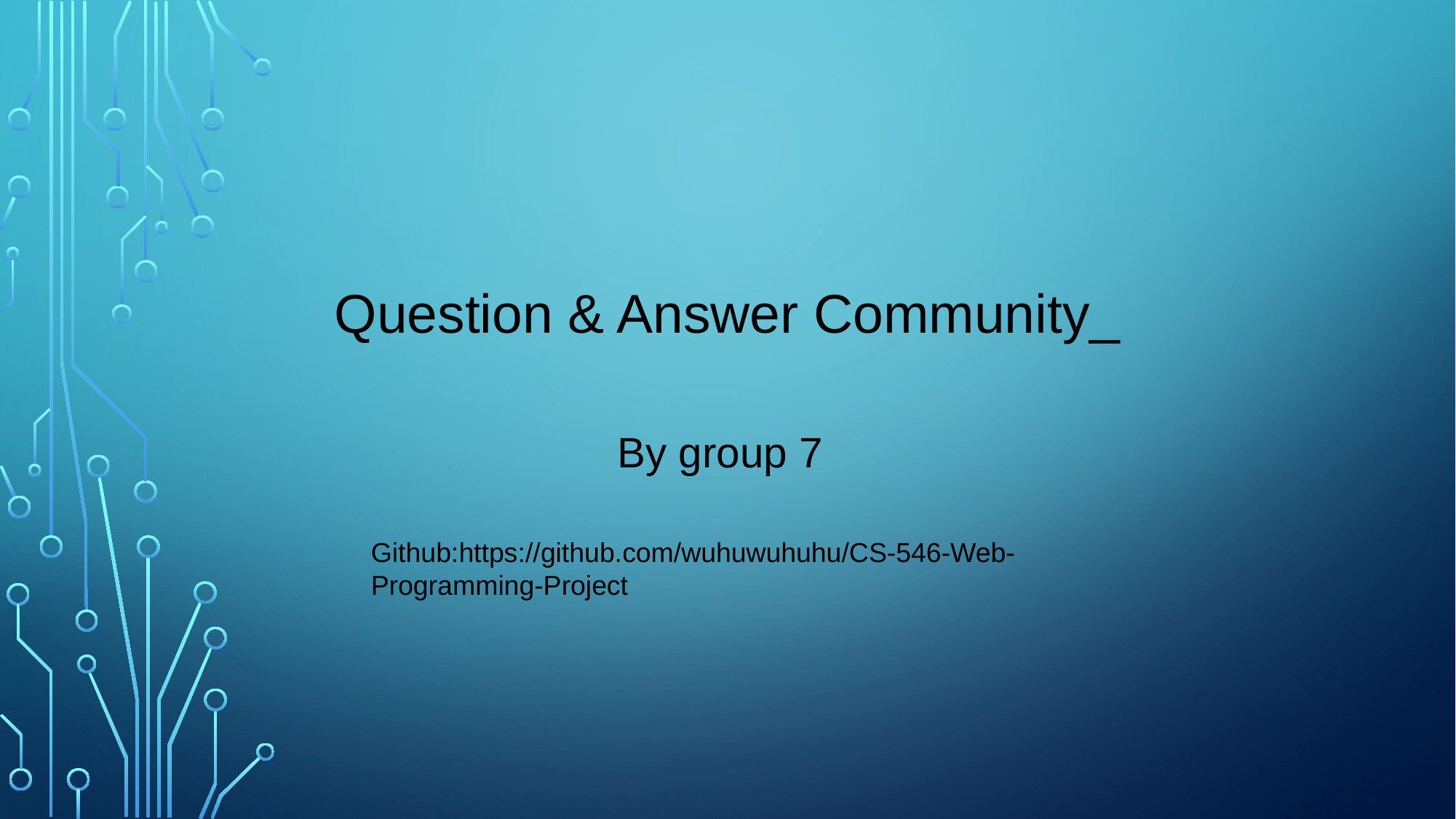

# Question & Answer Community_
By group 7
Github:https://github.com/wuhuwuhuhu/CS-546-Web-Programming-Project